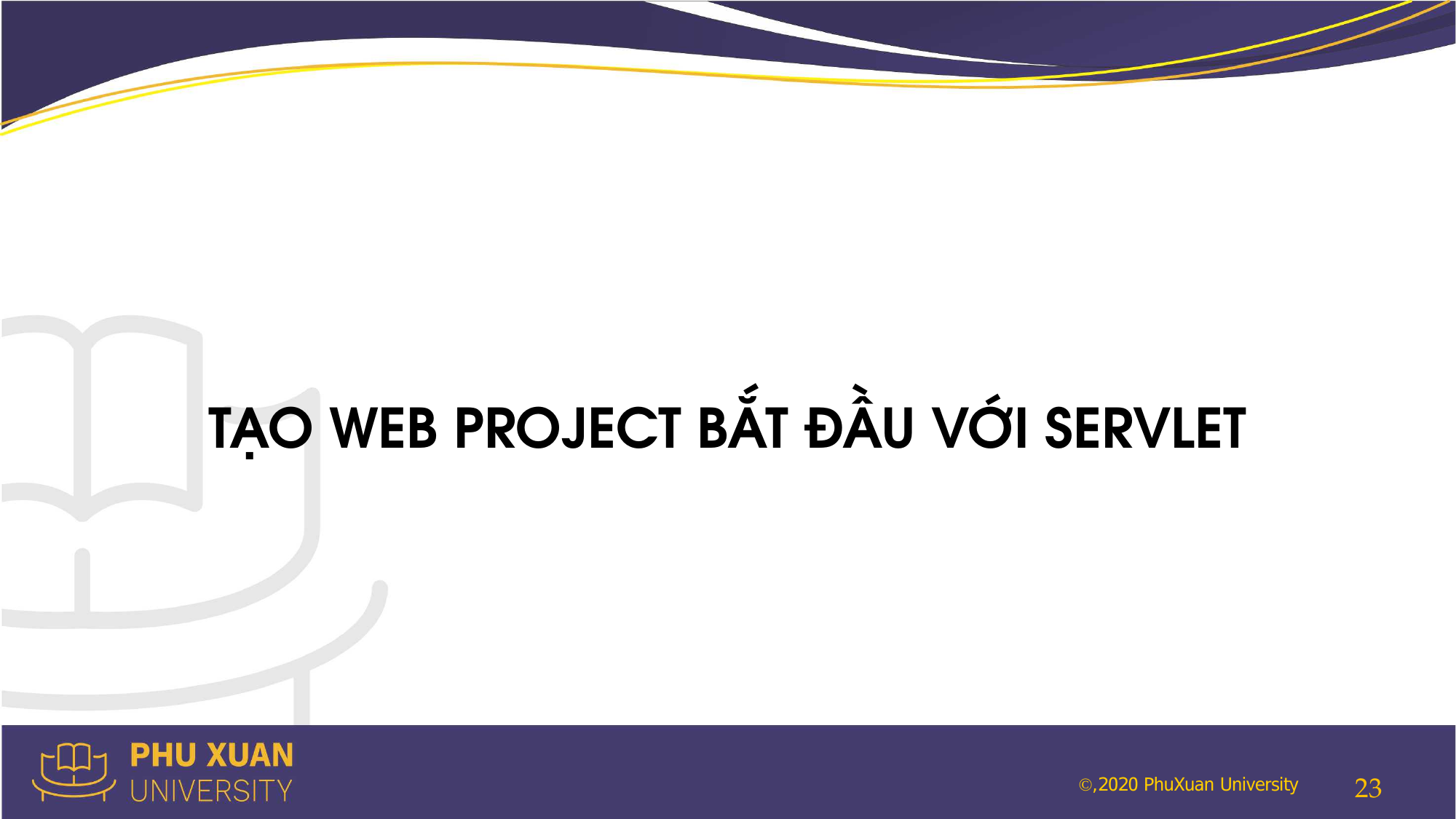

#

TẠO WEB PROJECT BẮT ĐẦU VỚI SERVLET
23